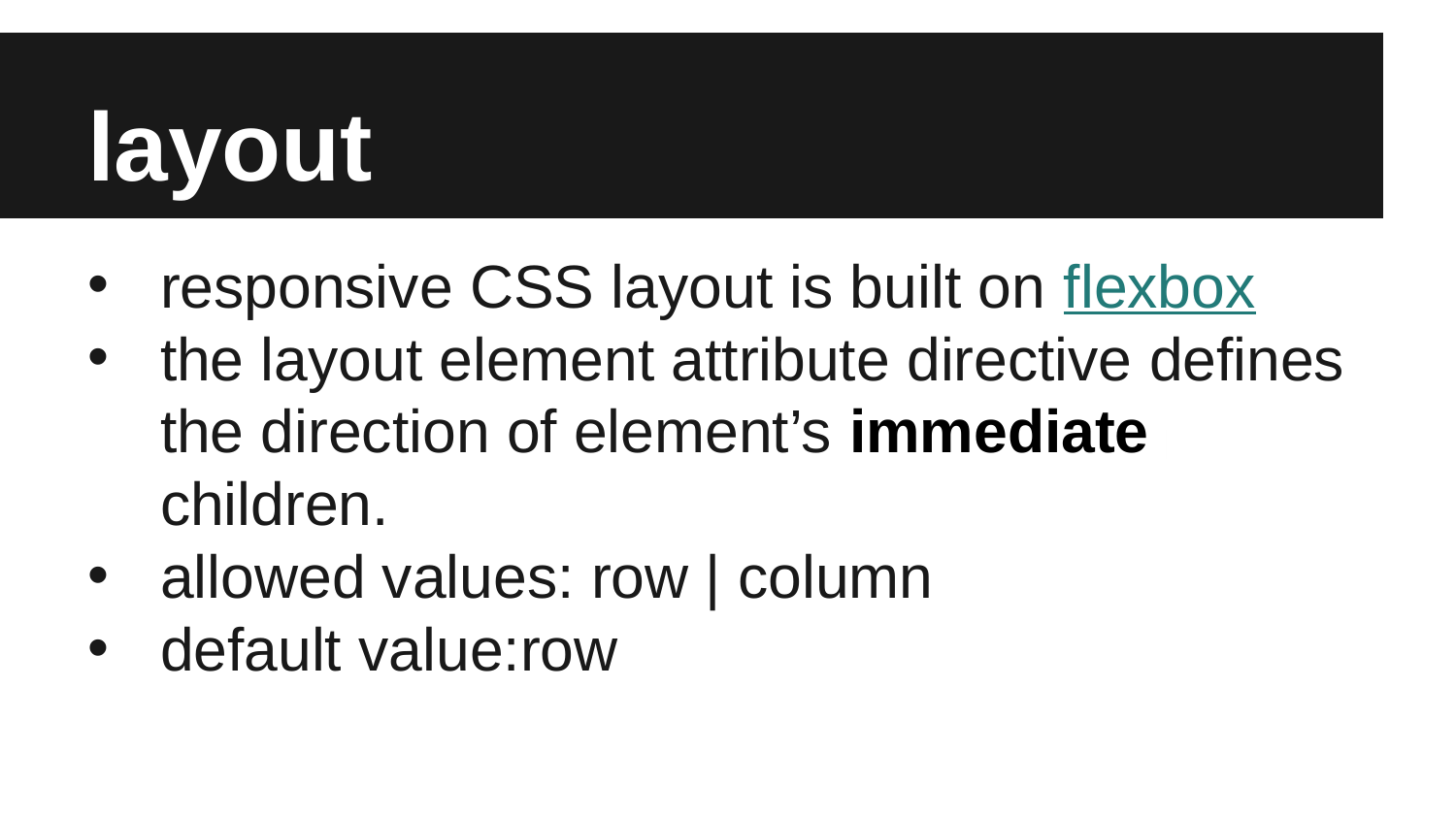

# layout
responsive CSS layout is built on flexbox
the layout element attribute directive defines the direction of element’s immediate  children.
allowed values: row | column
default value:row